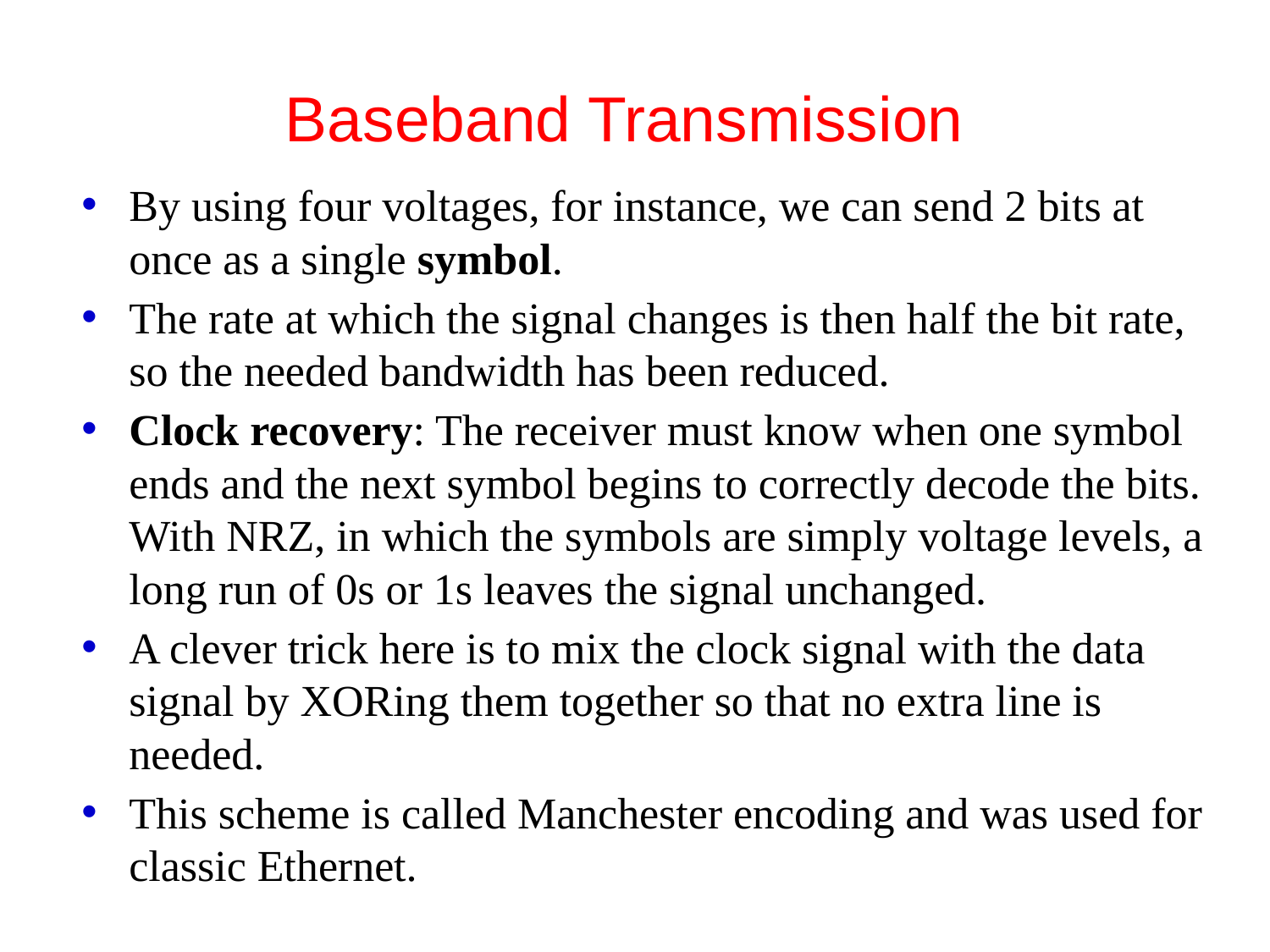

# Baseband Transmission
By using four voltages, for instance, we can send 2 bits at once as a single symbol.
The rate at which the signal changes is then half the bit rate, so the needed bandwidth has been reduced.
Clock recovery: The receiver must know when one symbol ends and the next symbol begins to correctly decode the bits. With NRZ, in which the symbols are simply voltage levels, a long run of 0s or 1s leaves the signal unchanged.
A clever trick here is to mix the clock signal with the data signal by XORing them together so that no extra line is needed.
This scheme is called Manchester encoding and was used for classic Ethernet.